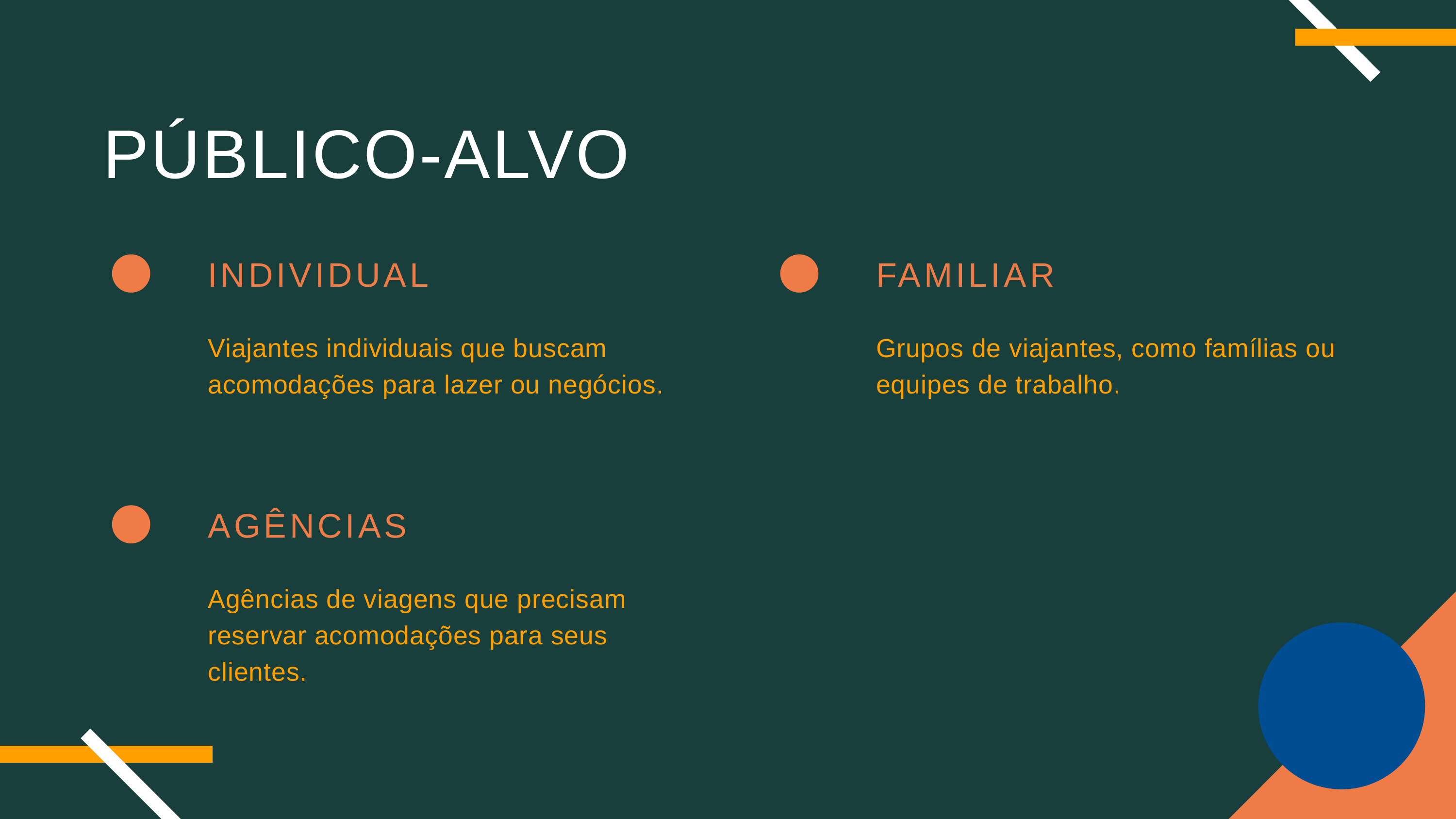

PÚBLICO-ALVO
INDIVIDUAL
Viajantes individuais que buscam acomodações para lazer ou negócios.
FAMILIAR
Grupos de viajantes, como famílias ou equipes de trabalho.

AGÊNCIAS
Agências de viagens que precisam reservar acomodações para seus clientes.